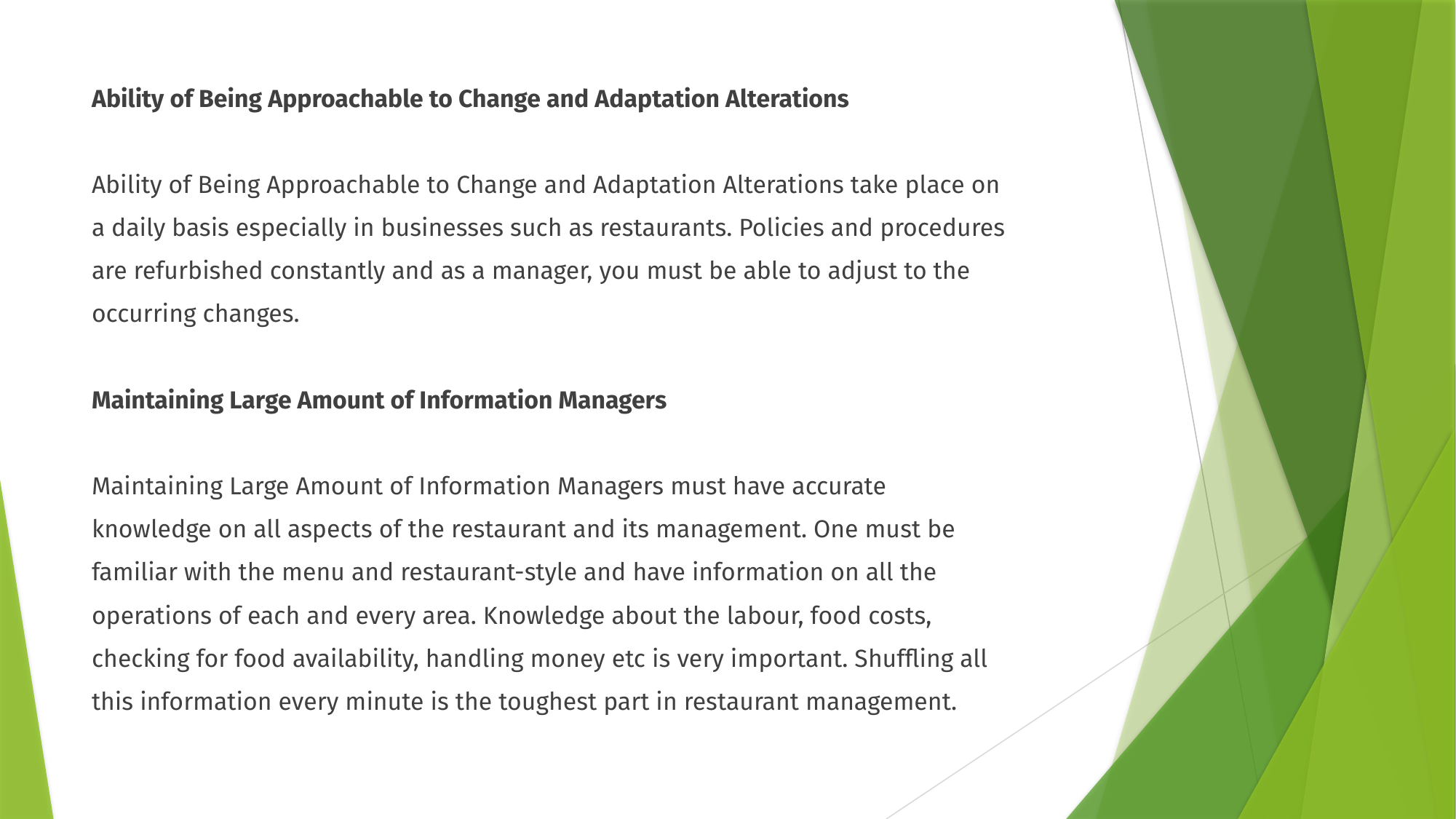

Ability of Being Approachable to Change and Adaptation Alterations

Ability of Being Approachable to Change and Adaptation Alterations take place on
a daily basis especially in businesses such as restaurants. Policies and procedures
are refurbished constantly and as a manager, you must be able to adjust to the
occurring changes.

Maintaining Large Amount of Information Managers

Maintaining Large Amount of Information Managers must have accurate
knowledge on all aspects of the restaurant and its management. One must be
familiar with the menu and restaurant-style and have information on all the
operations of each and every area. Knowledge about the labour, food costs,
checking for food availability, handling money etc is very important. Shuffling all
this information every minute is the toughest part in restaurant management.